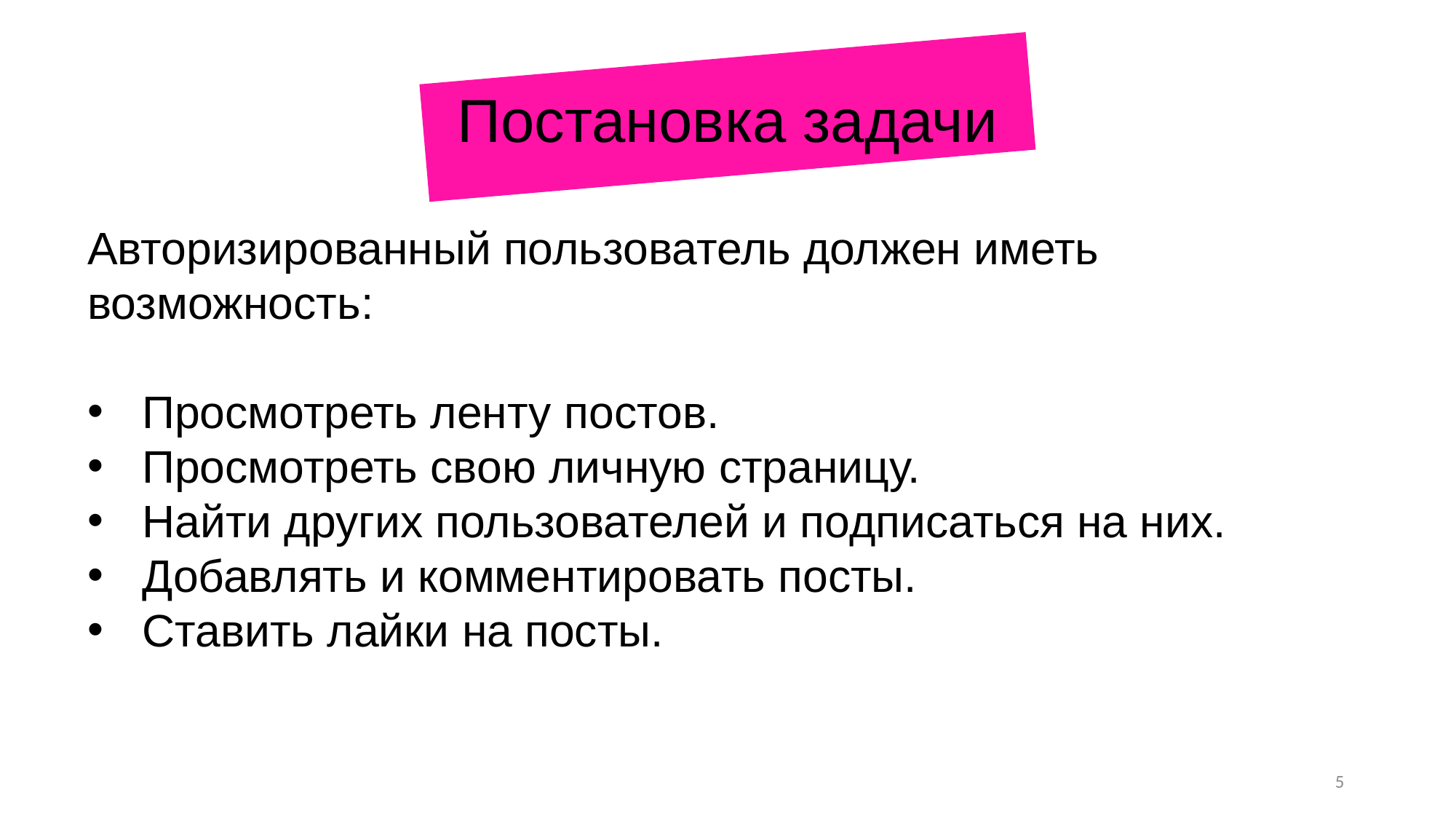

# Постановка задачи

Авторизированный пользователь должен иметь возможность:

Просмотреть ленту постов.
Просмотреть свою личную страницу.
Найти других пользователей и подписаться на них.
Добавлять и комментировать посты.
Ставить лайки на посты.
5